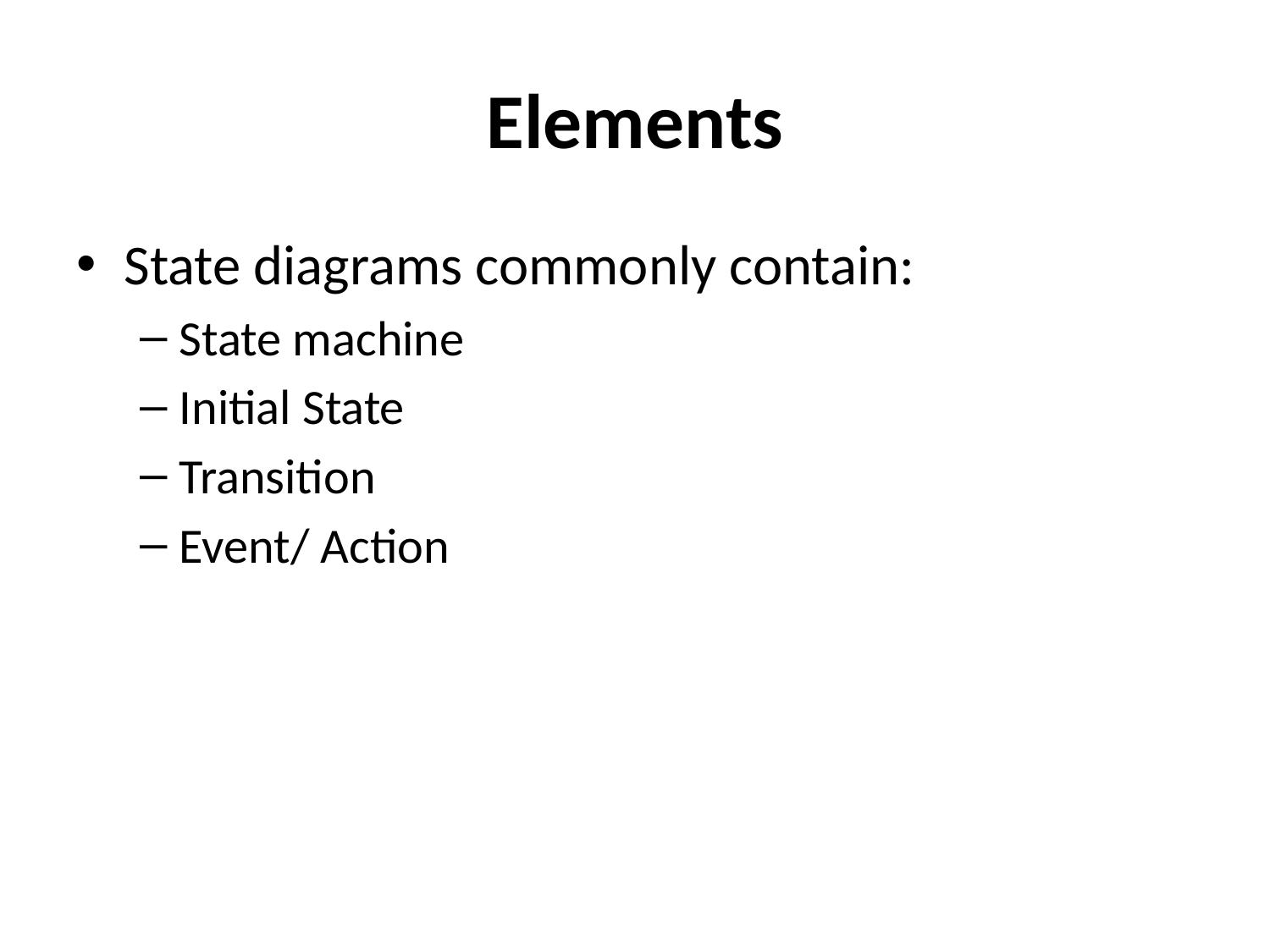

# Elements
State diagrams commonly contain:
State machine
Initial State
Transition
Event/ Action